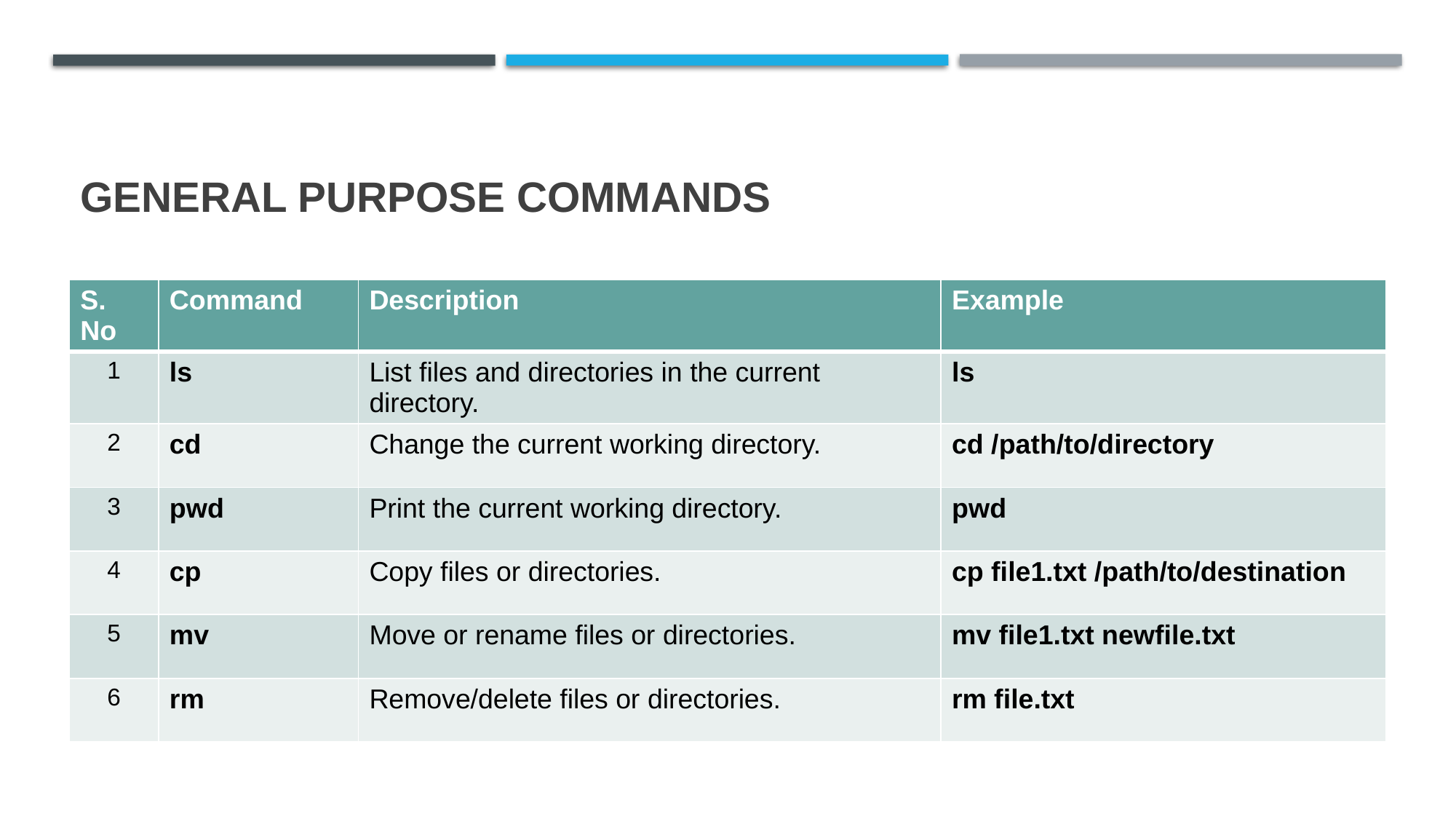

# General purpose commands
| S. No | Command | Description | Example |
| --- | --- | --- | --- |
| 1 | ls | List files and directories in the current directory. | ls |
| 2 | cd | Change the current working directory. | cd /path/to/directory |
| 3 | pwd | Print the current working directory. | pwd |
| 4 | cp | Copy files or directories. | cp file1.txt /path/to/destination |
| 5 | mv | Move or rename files or directories. | mv file1.txt newfile.txt |
| 6 | rm | Remove/delete files or directories. | rm file.txt |